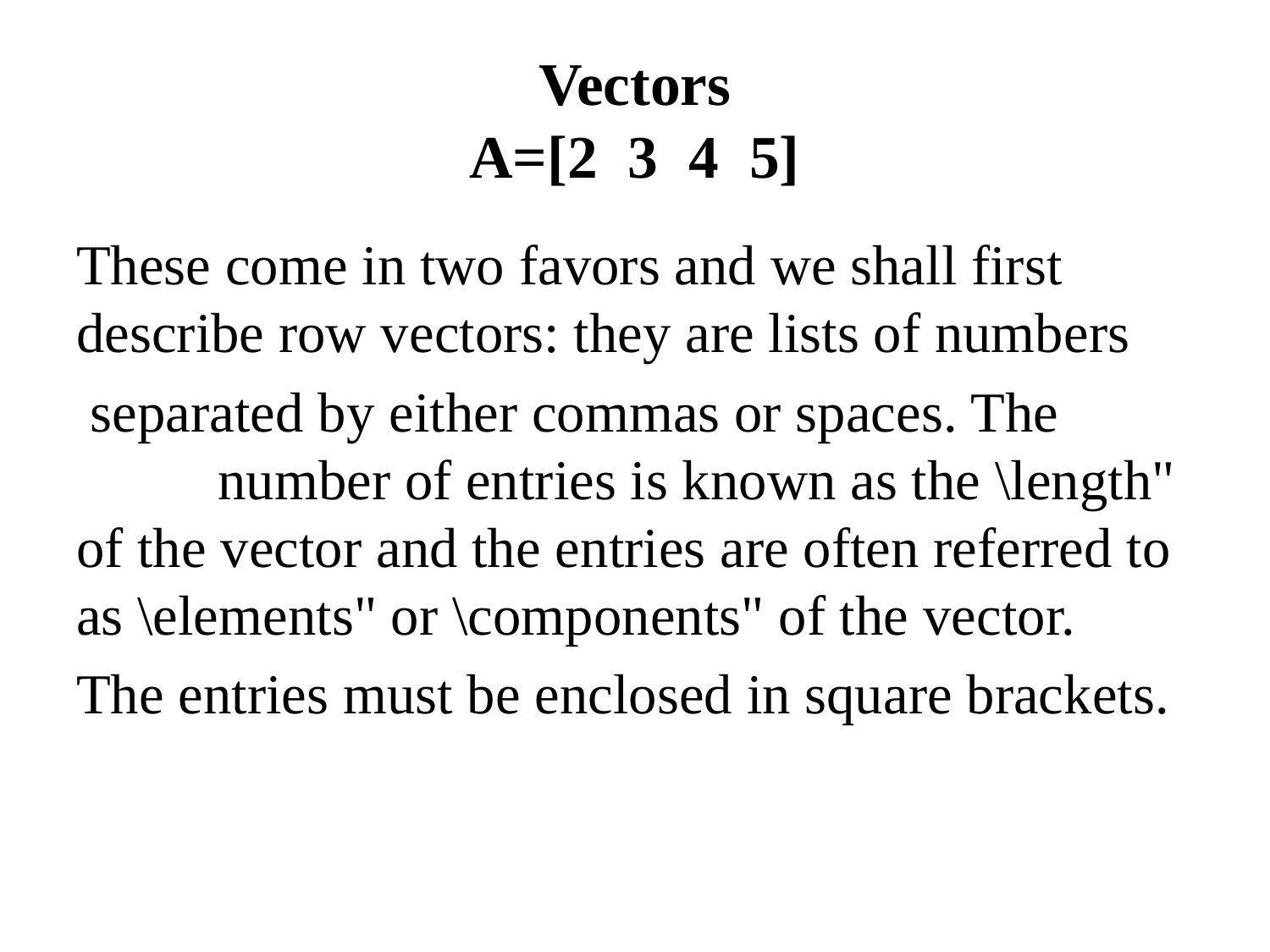

# Vectors A=[2  3  4  5]
These come in two favors and we shall first describe row vectors: they are lists of numbers
 separated by either commas or spaces. The                    number of entries is known as the \length" of the vector and the entries are often referred to as \elements" or \components" of the vector.
The entries must be enclosed in square brackets.